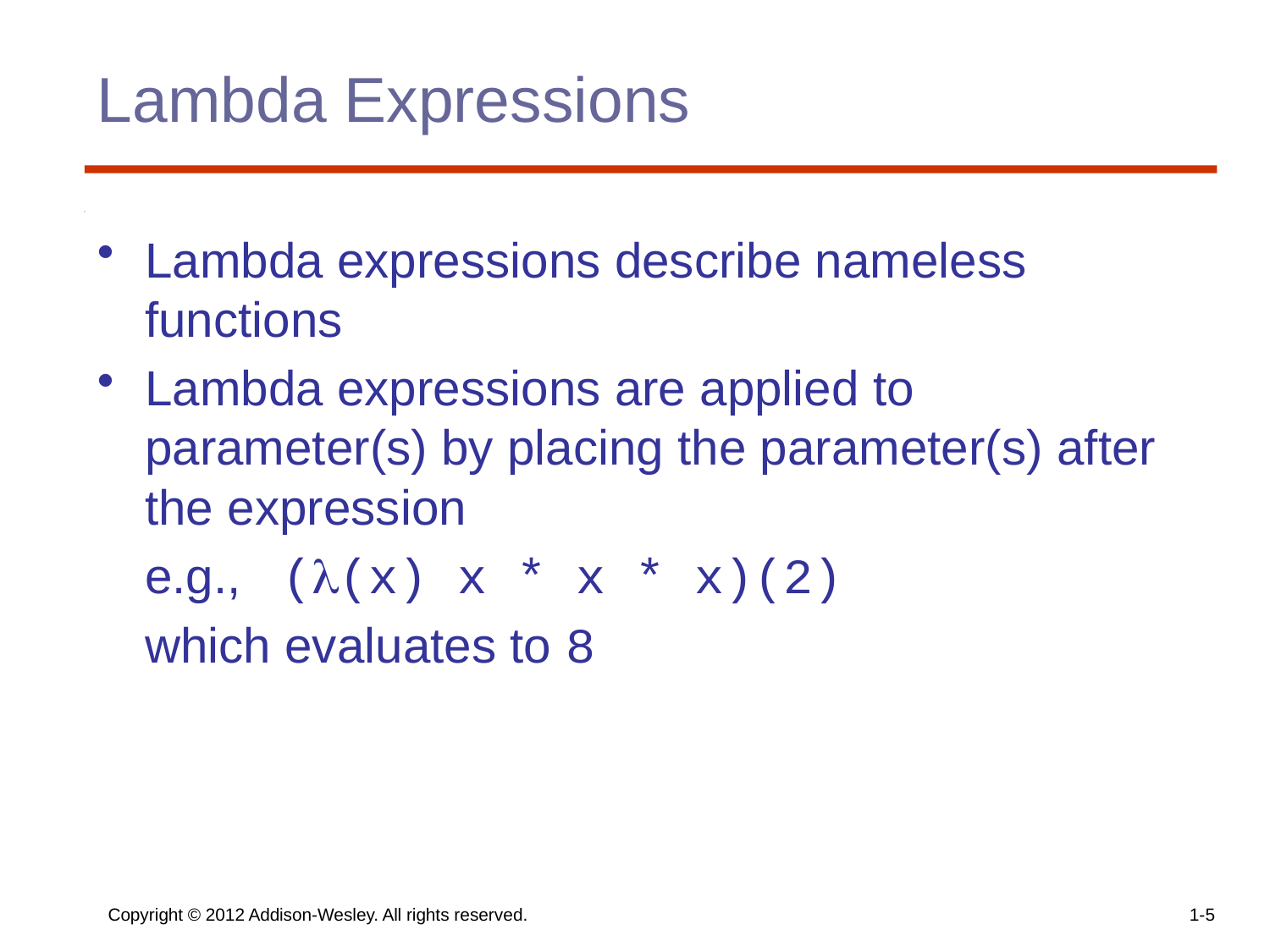

# Lambda Expressions
Lambda expressions describe nameless functions
Lambda expressions are applied to parameter(s) by placing the parameter(s) after the expression
	e.g.,   (λ(x) x * x * x)(2)
	which evaluates to 8
Copyright © 2012 Addison-Wesley. All rights reserved.
1-5